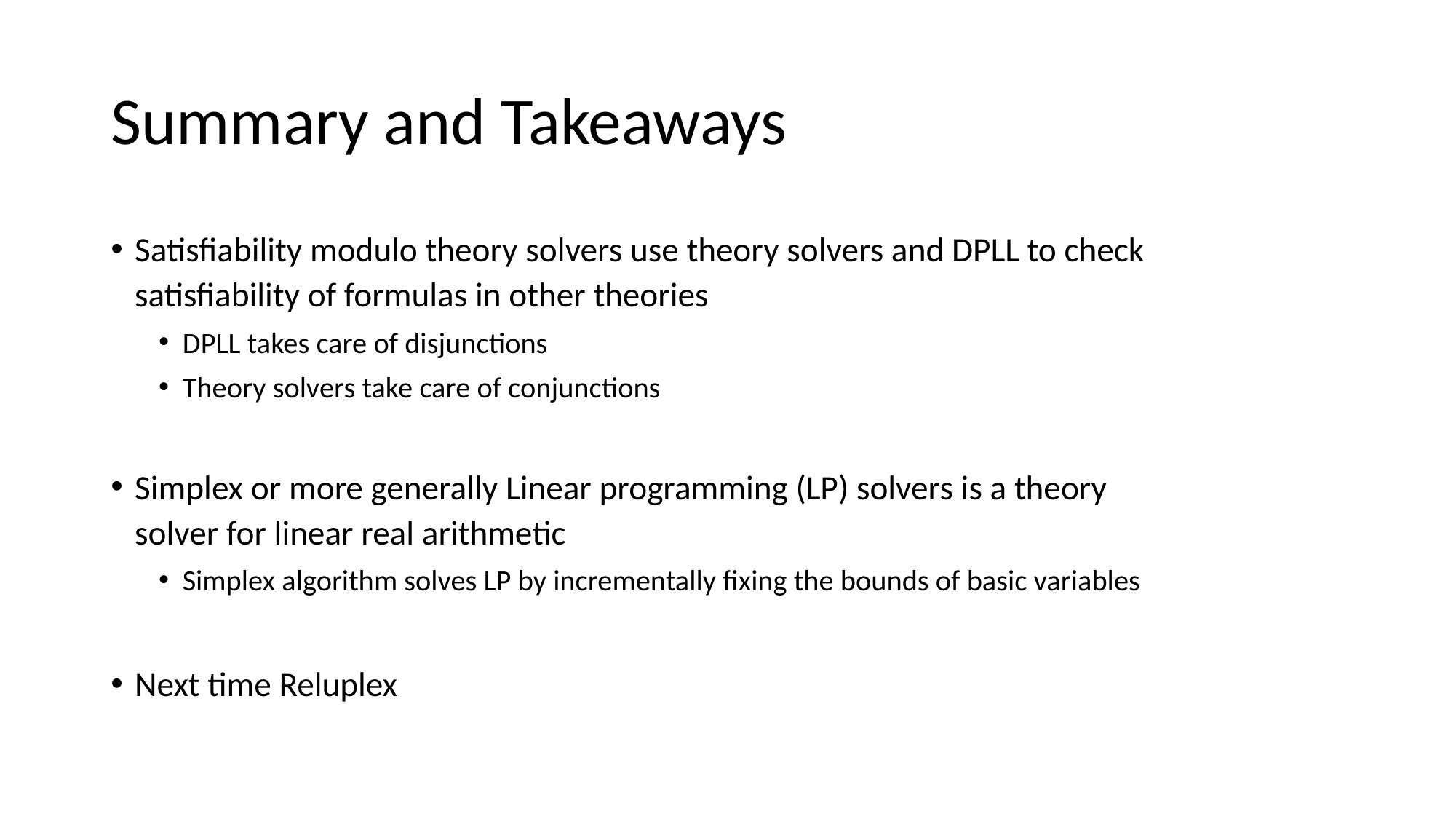

# Summary and Takeaways
Satisfiability modulo theory solvers use theory solvers and DPLL to check satisfiability of formulas in other theories
DPLL takes care of disjunctions
Theory solvers take care of conjunctions

Simplex or more generally Linear programming (LP) solvers is a theory solver for linear real arithmetic
Simplex algorithm solves LP by incrementally fixing the bounds of basic variables

Next time Reluplex